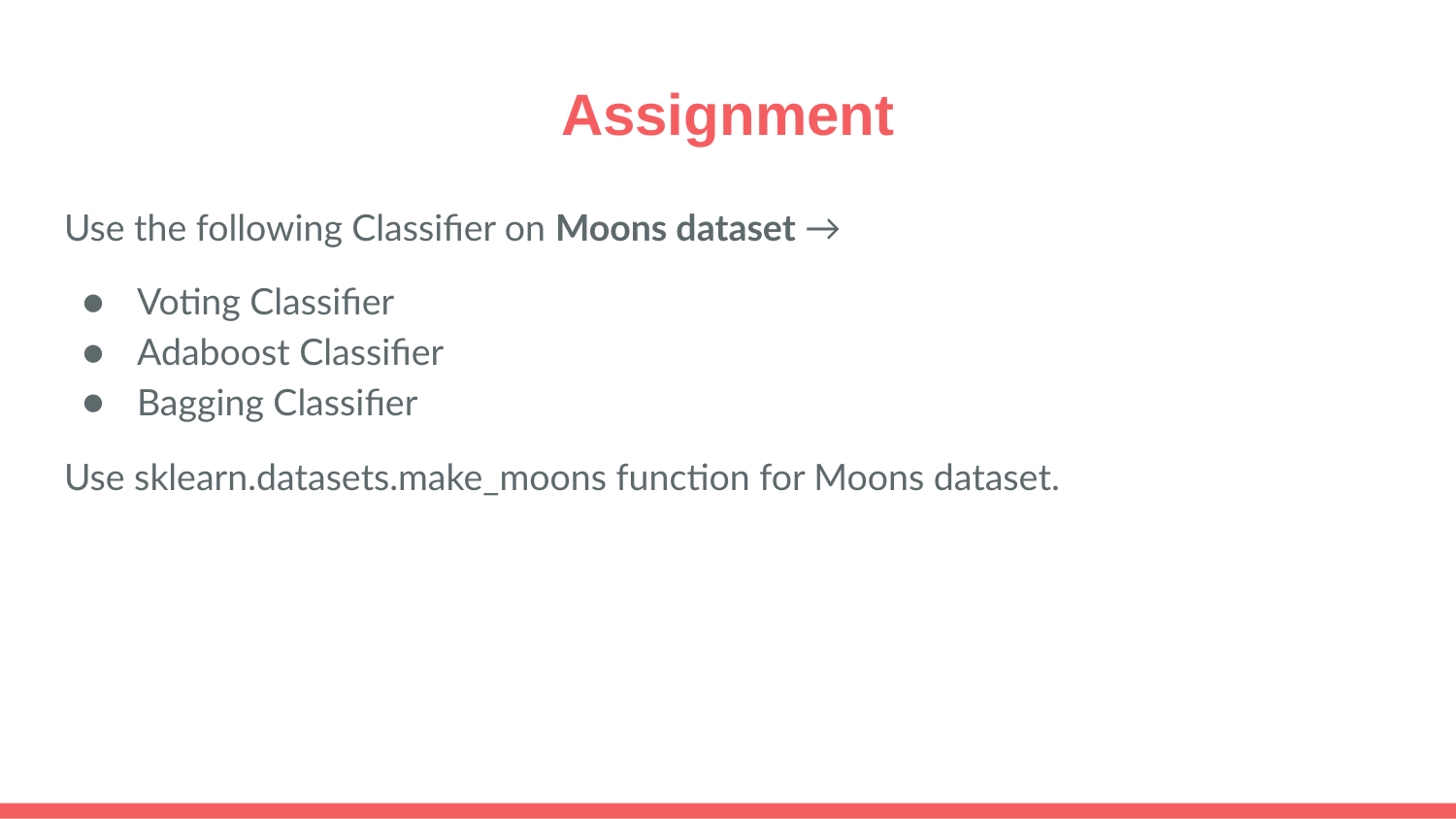

# Assignment
Use the following Classifier on Moons dataset →
Voting Classifier
Adaboost Classifier
Bagging Classifier
Use sklearn.datasets.make_moons function for Moons dataset.